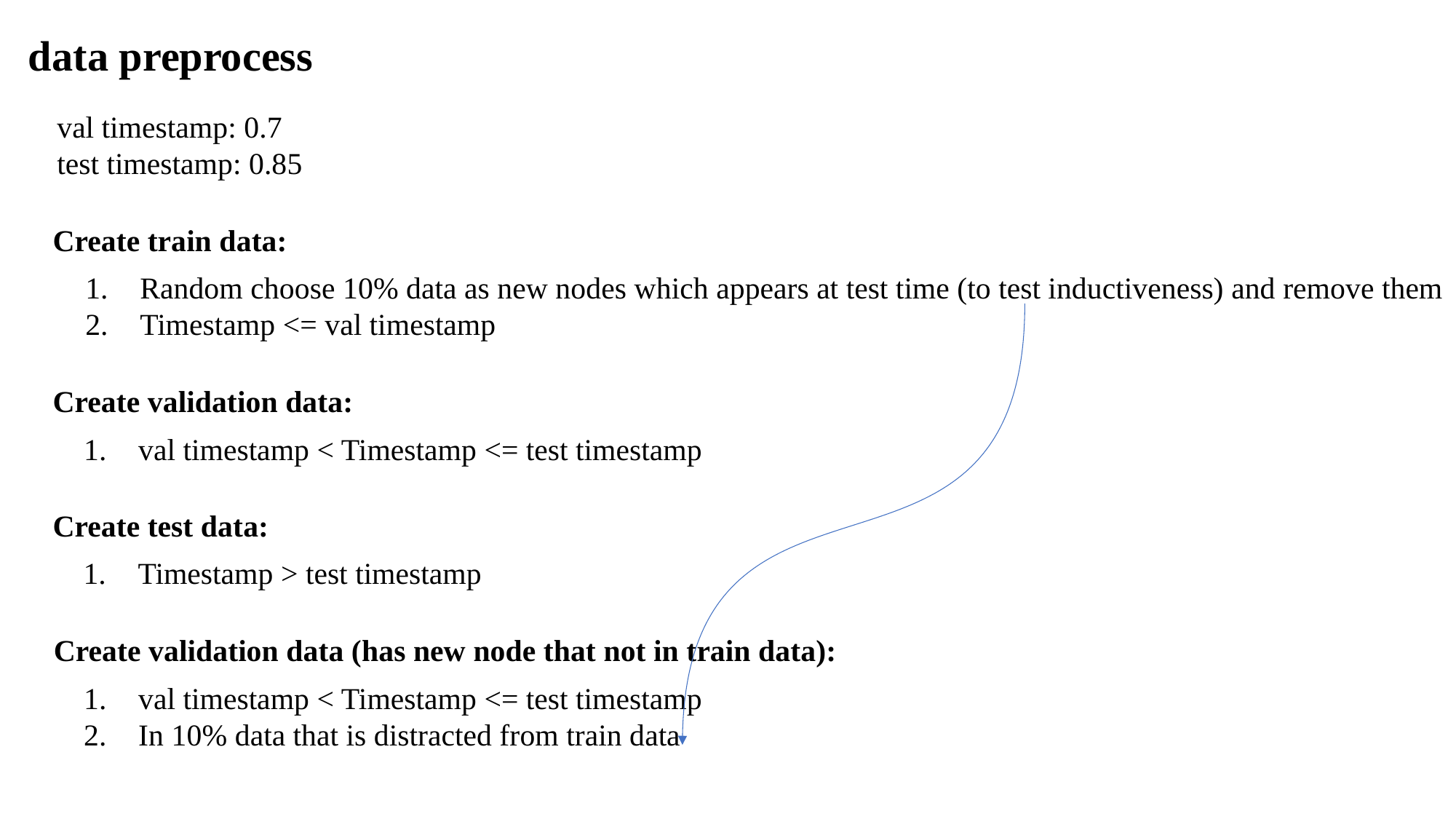

data preprocess
val timestamp: 0.7
test timestamp: 0.85
Create train data:
Random choose 10% data as new nodes which appears at test time (to test inductiveness) and remove them
Timestamp <= val timestamp
Create validation data:
val timestamp < Timestamp <= test timestamp
Create test data:
Timestamp > test timestamp
Create validation data (has new node that not in train data):
val timestamp < Timestamp <= test timestamp
In 10% data that is distracted from train data